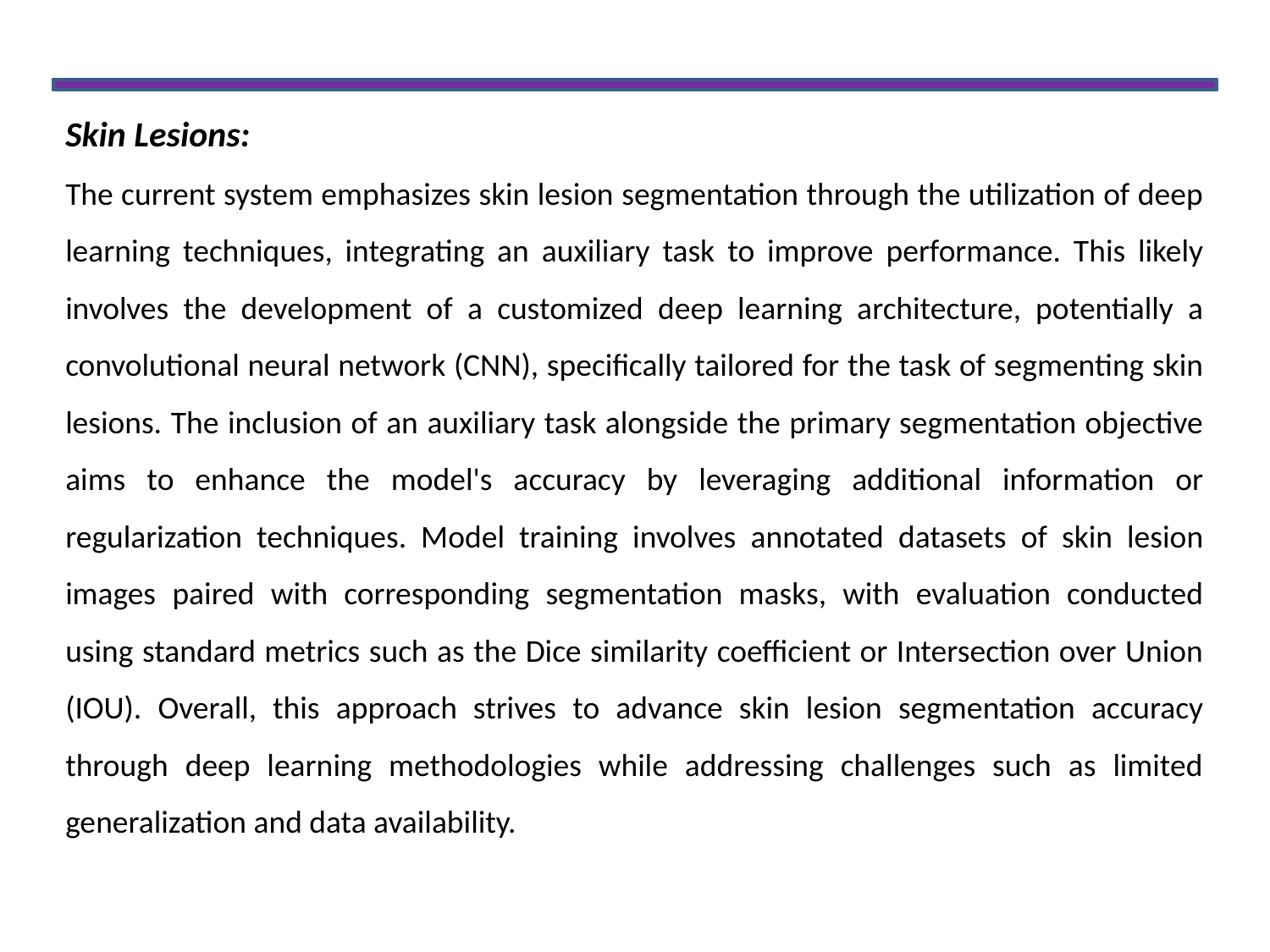

Skin Lesions:
The current system emphasizes skin lesion segmentation through the utilization of deep learning techniques, integrating an auxiliary task to improve performance. This likely involves the development of a customized deep learning architecture, potentially a convolutional neural network (CNN), specifically tailored for the task of segmenting skin lesions. The inclusion of an auxiliary task alongside the primary segmentation objective aims to enhance the model's accuracy by leveraging additional information or regularization techniques. Model training involves annotated datasets of skin lesion images paired with corresponding segmentation masks, with evaluation conducted using standard metrics such as the Dice similarity coefficient or Intersection over Union (IOU). Overall, this approach strives to advance skin lesion segmentation accuracy through deep learning methodologies while addressing challenges such as limited generalization and data availability.